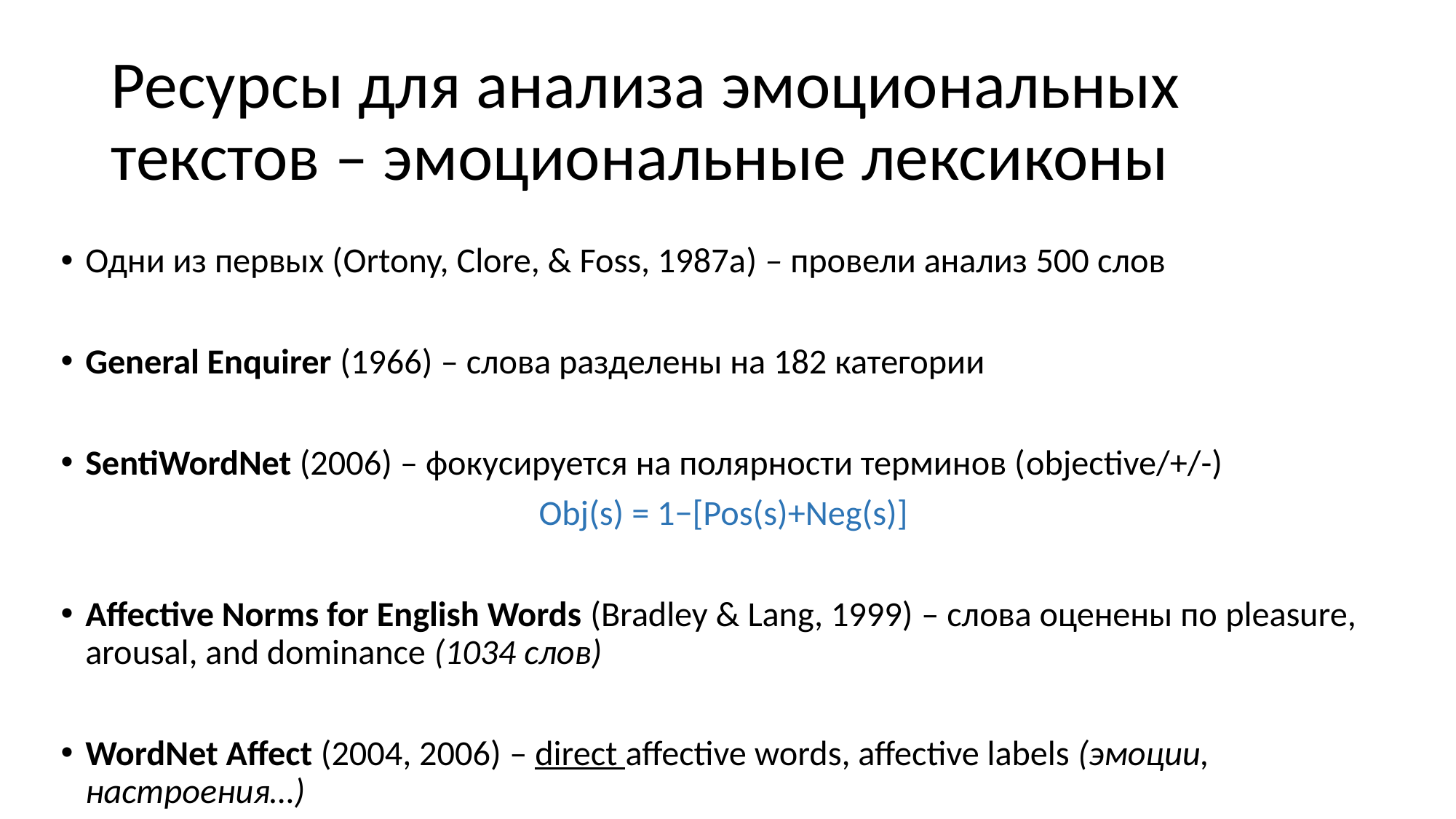

# Ресурсы для анализа эмоциональных текстов – эмоциональные лексиконы
Одни из первых (Ortony, Clore, & Foss, 1987a) – провели анализ 500 слов

General Enquirer (1966) – слова разделены на 182 категории

SentiWordNet (2006) – фокусируется на полярности терминов (objective/+/-)
Obj(s) = 1−[Pos(s)+Neg(s)]

Affective Norms for English Words (Bradley & Lang, 1999) – слова оценены по pleasure, arousal, and dominance (1034 слов)

WordNet Affect (2004, 2006) – direct affective words, affective labels (эмоции, настроения…)